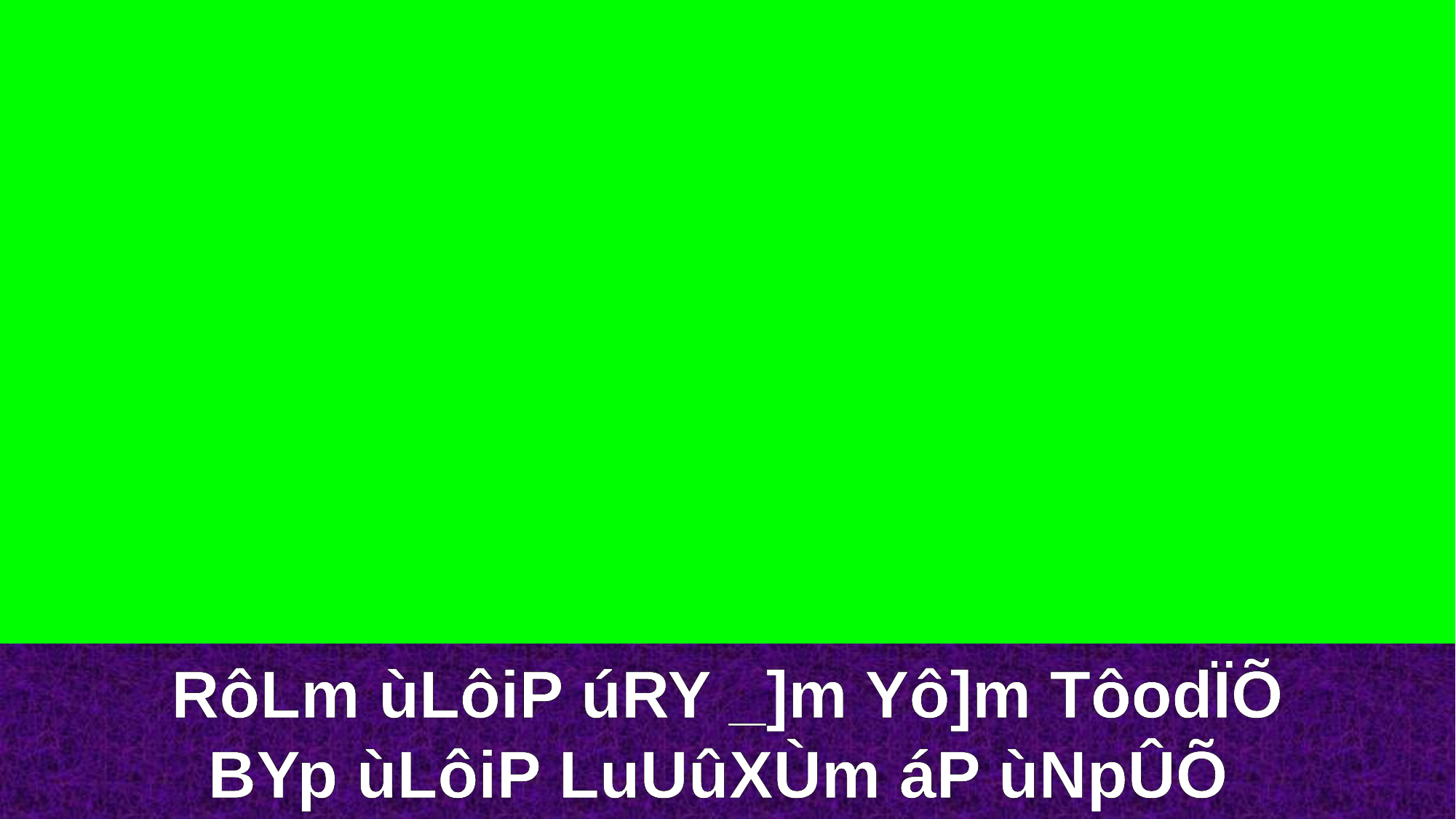

RôLm ùLôiP úRY _]m Yô]m TôodÏÕ
BYp ùLôiP LuUûXÙm áP ùNpÛÕ